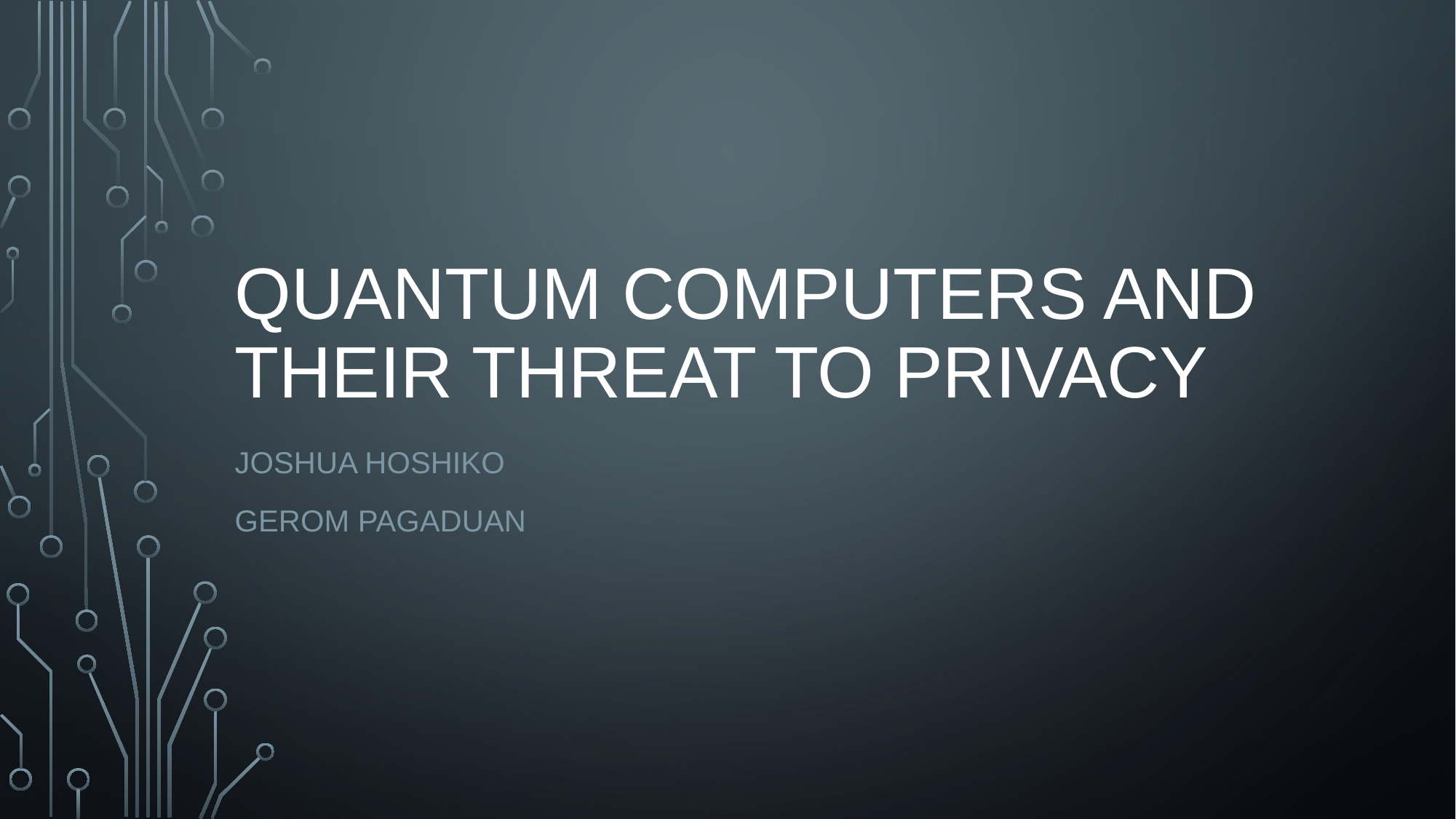

# Quantum Computers and their threat to privacy
Joshua Hoshiko
Gerom Pagaduan